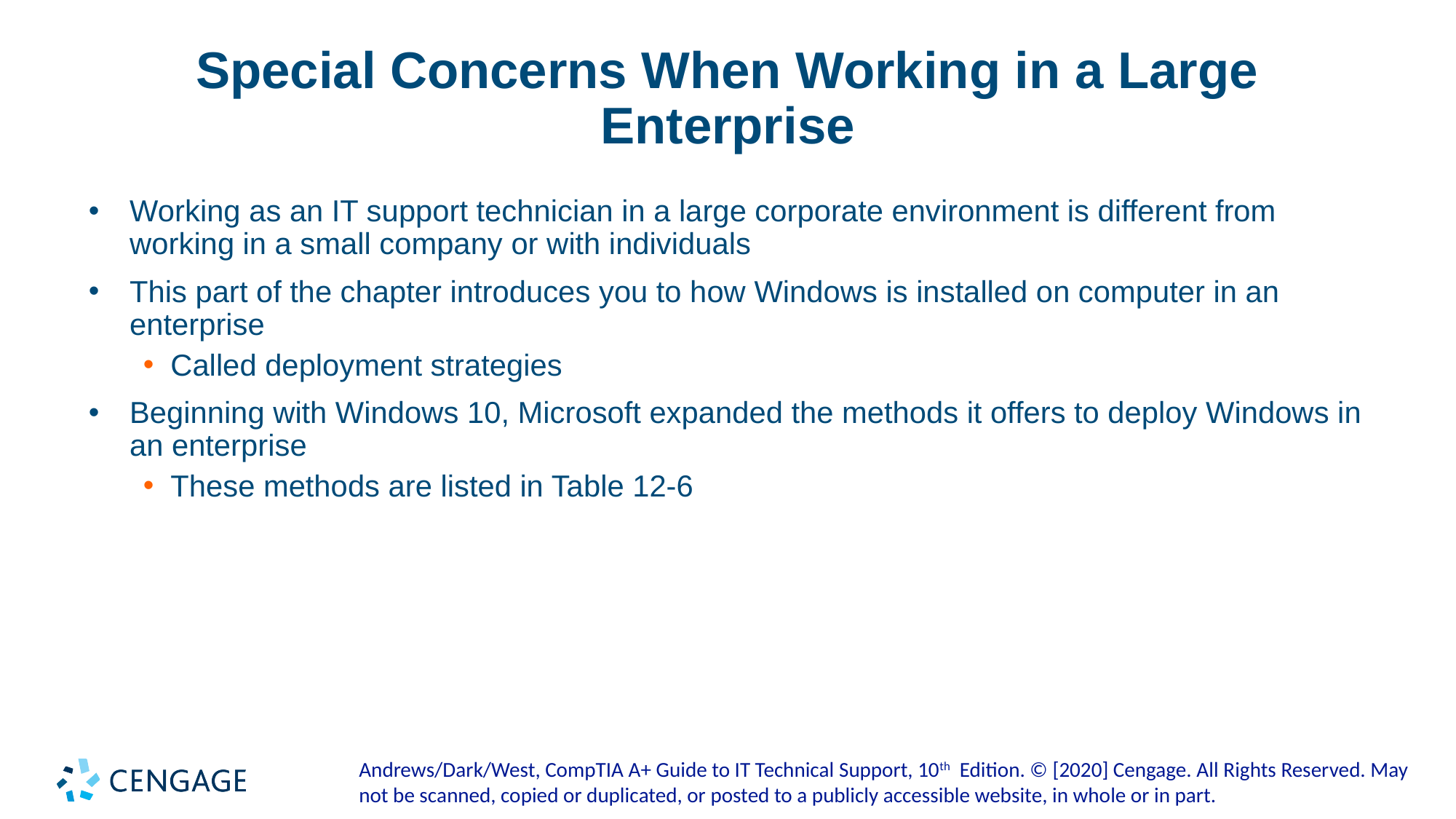

# Special Concerns When Working in a Large Enterprise
Working as an IT support technician in a large corporate environment is different from working in a small company or with individuals
This part of the chapter introduces you to how Windows is installed on computer in an enterprise
Called deployment strategies
Beginning with Windows 10, Microsoft expanded the methods it offers to deploy Windows in an enterprise
These methods are listed in Table 12-6